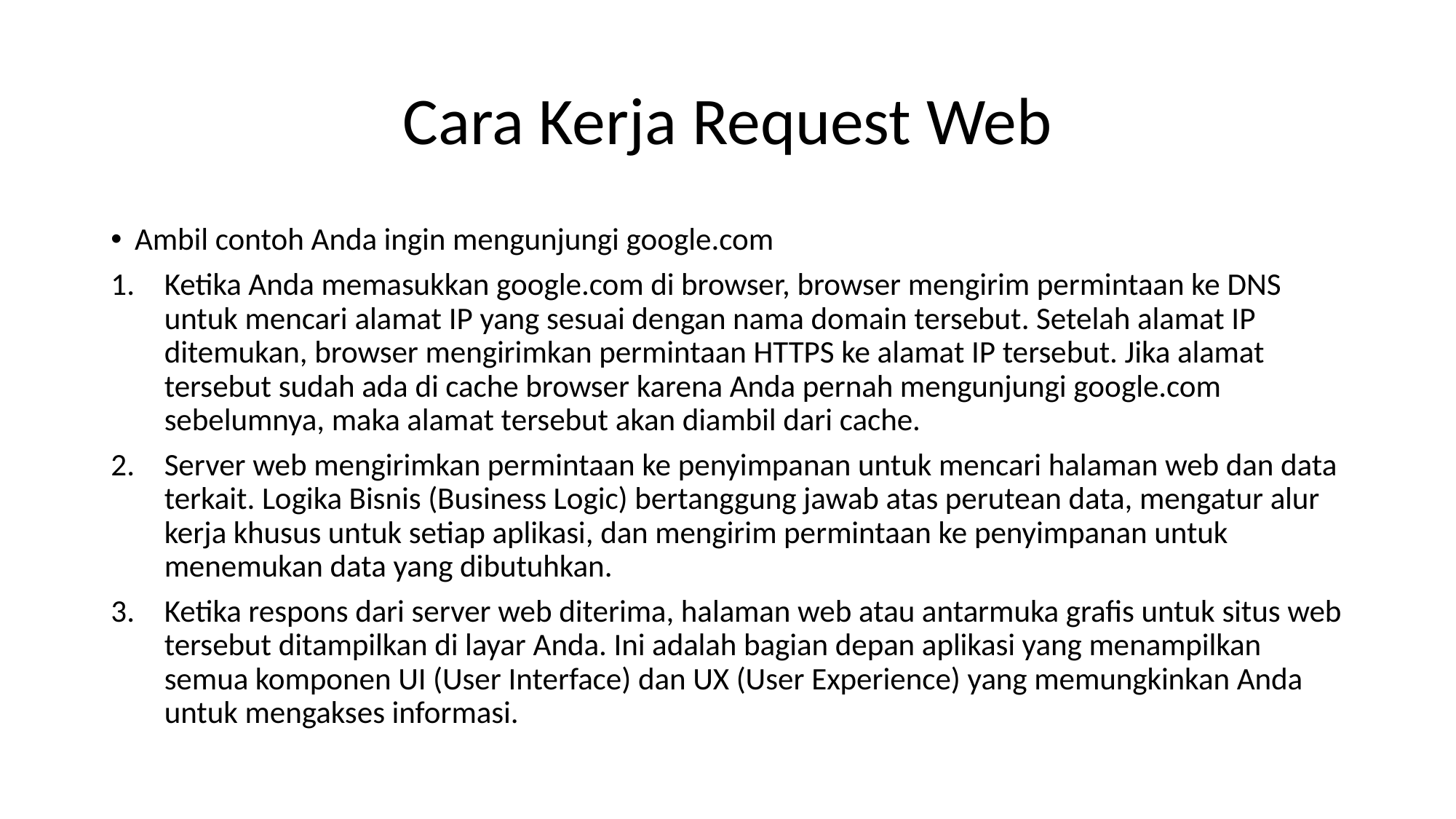

# Cara Kerja Request Web
Ambil contoh Anda ingin mengunjungi google.com
Ketika Anda memasukkan google.com di browser, browser mengirim permintaan ke DNS untuk mencari alamat IP yang sesuai dengan nama domain tersebut. Setelah alamat IP ditemukan, browser mengirimkan permintaan HTTPS ke alamat IP tersebut. Jika alamat tersebut sudah ada di cache browser karena Anda pernah mengunjungi google.com sebelumnya, maka alamat tersebut akan diambil dari cache.
Server web mengirimkan permintaan ke penyimpanan untuk mencari halaman web dan data terkait. Logika Bisnis (Business Logic) bertanggung jawab atas perutean data, mengatur alur kerja khusus untuk setiap aplikasi, dan mengirim permintaan ke penyimpanan untuk menemukan data yang dibutuhkan.
Ketika respons dari server web diterima, halaman web atau antarmuka grafis untuk situs web tersebut ditampilkan di layar Anda. Ini adalah bagian depan aplikasi yang menampilkan semua komponen UI (User Interface) dan UX (User Experience) yang memungkinkan Anda untuk mengakses informasi.